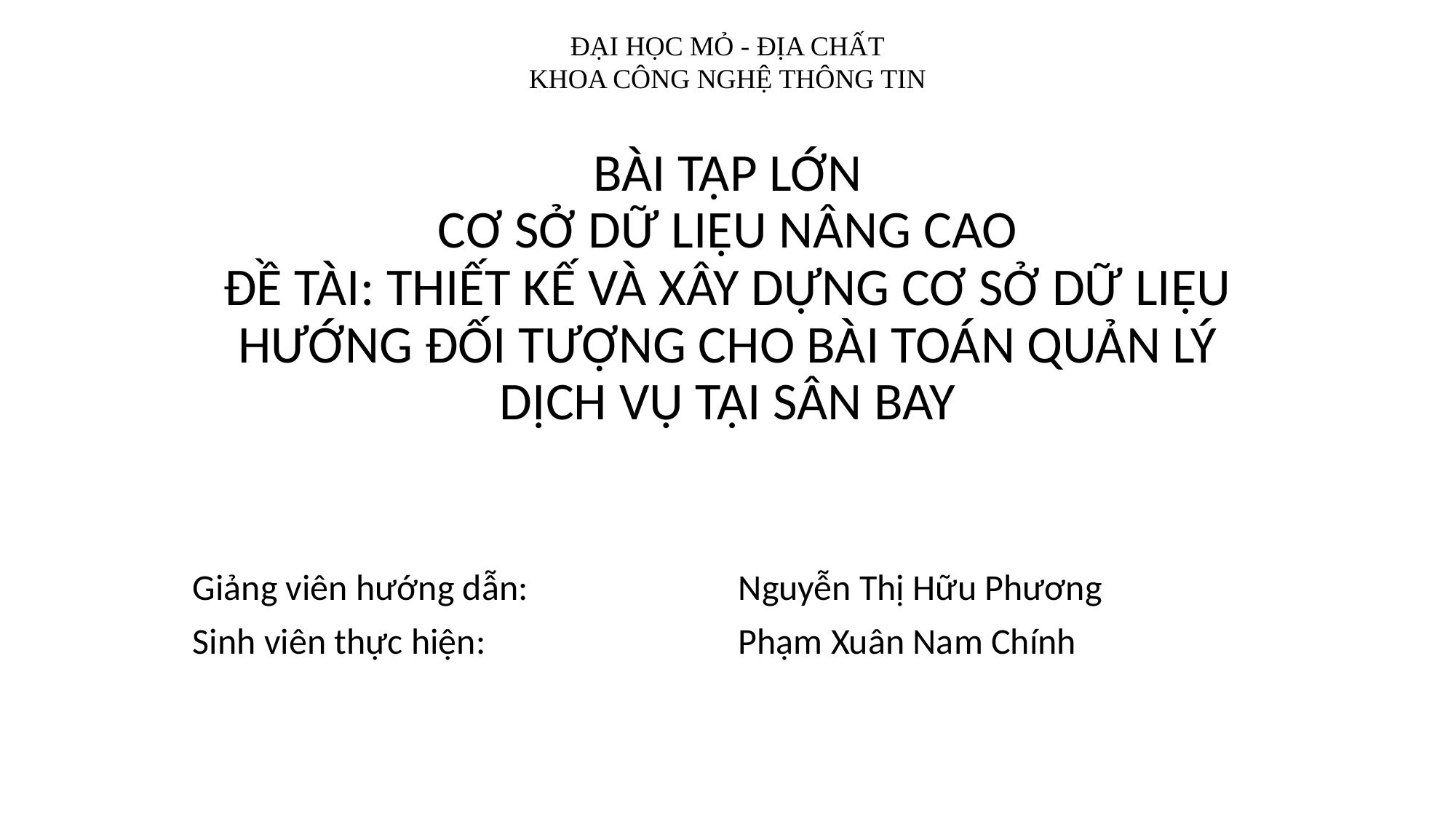

Đại học Mỏ - Địa chất
Khoa công nghỆ thông tin
# BÀI TẬP LỚN CƠ SỞ DỮ LIỆU NÂNG CAO ĐỀ TÀI: THIẾT KẾ VÀ XÂY DỰNG CƠ SỞ DỮ LIỆU HƯỚNG ĐỐI TƯỢNG CHO BÀI TOÁN QUẢN LÝ DỊCH VỤ TẠI SÂN BAY
Giảng viên hướng dẫn: 		Nguyễn Thị Hữu Phương
Sinh viên thực hiện: 			Phạm Xuân Nam Chính